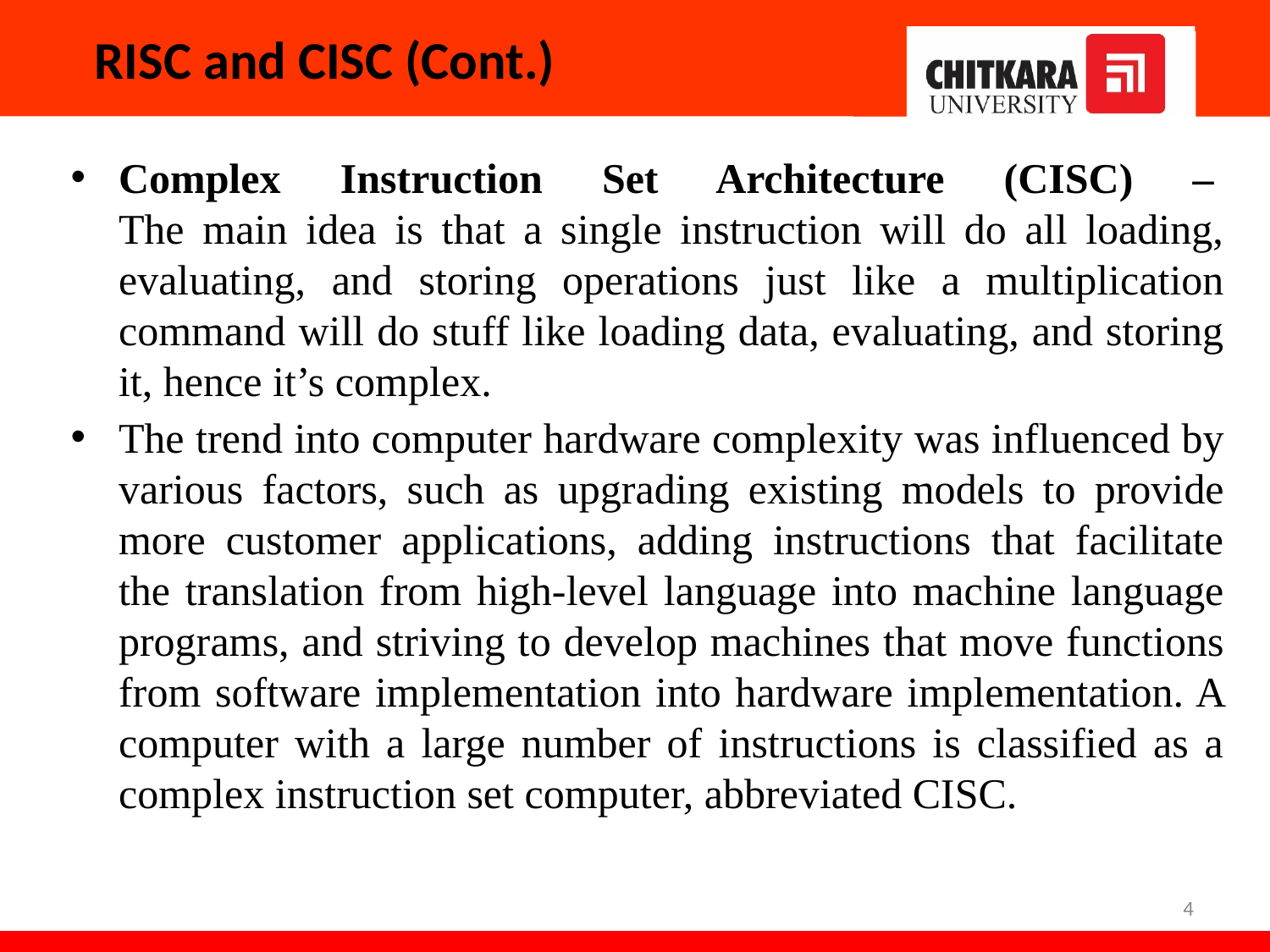

# RISC and CISC (Cont.)
Complex Instruction Set Architecture (CISC) – 
The main idea is that a single instruction will do all loading, evaluating, and storing operations just like a multiplication command will do stuff like loading data, evaluating, and storing it, hence it’s complex.
The trend into computer hardware complexity was influenced by various factors, such as upgrading existing models to provide more customer applications, adding instructions that facilitate the translation from high-level language into machine language programs, and striving to develop machines that move functions from software implementation into hardware implementation. A computer with a large number of instructions is classified as a complex instruction set computer, abbreviated CISC.
4